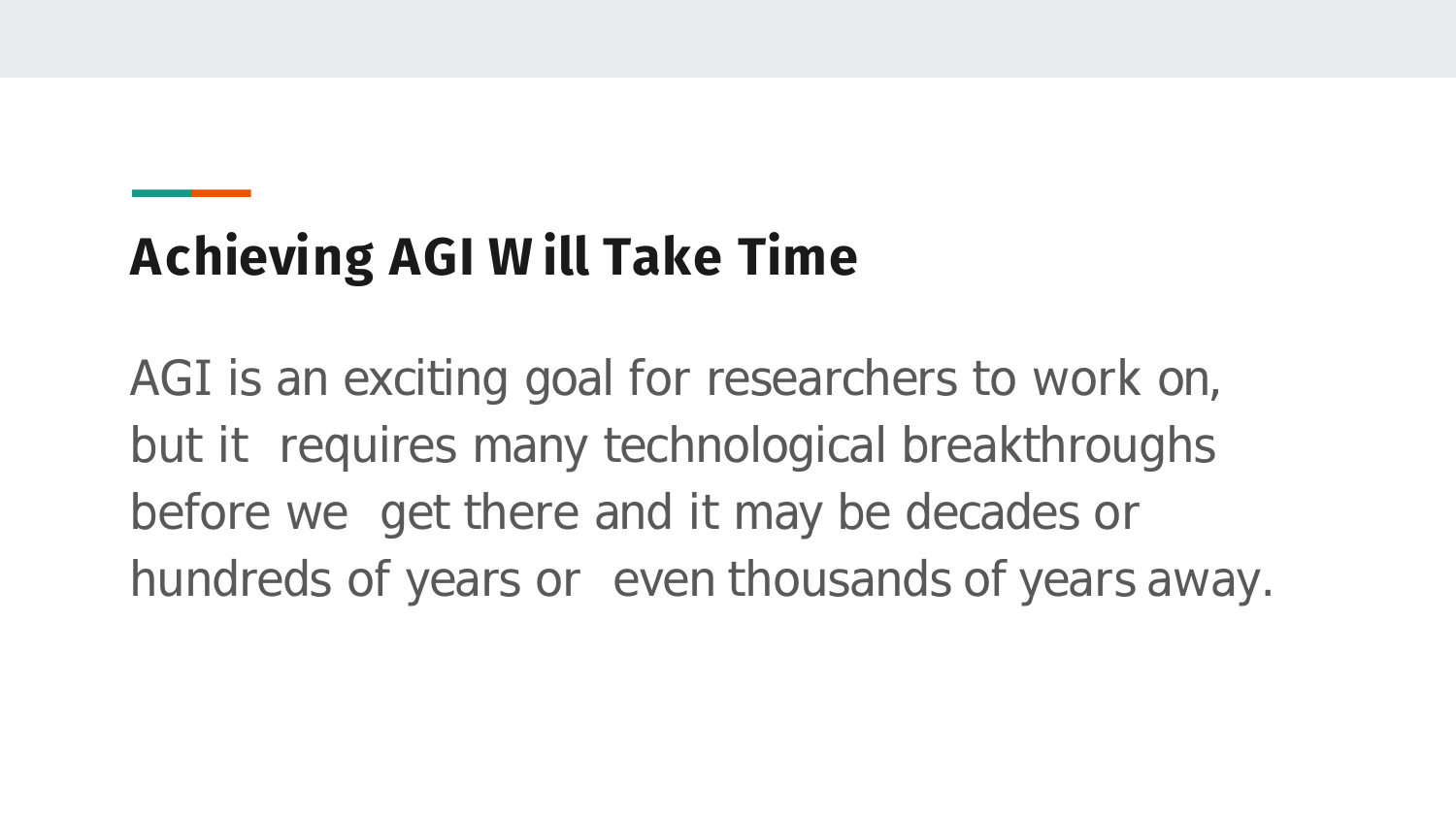

# Achieving AGI Will Take Time
AGI is an exciting goal for researchers to work on, but it  requires many technological breakthroughs before we  get there and it may be decades or hundreds of years or  even thousands of years away.